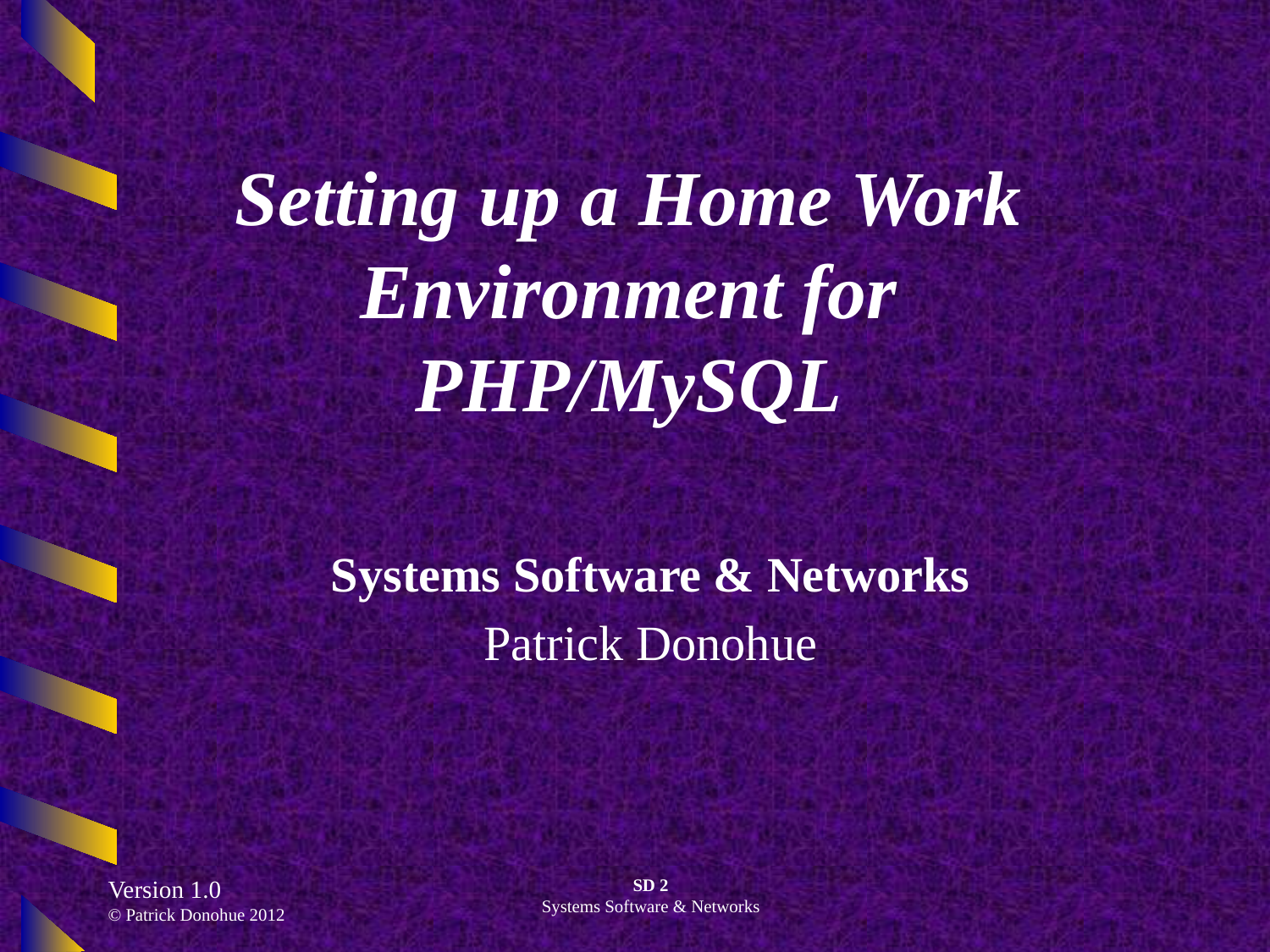

# Setting up a Home Work Environment for PHP/MySQL
Systems Software & Networks
Patrick Donohue
Version 1.0
© Patrick Donohue 2012

SD 2
Systems Software & Networks